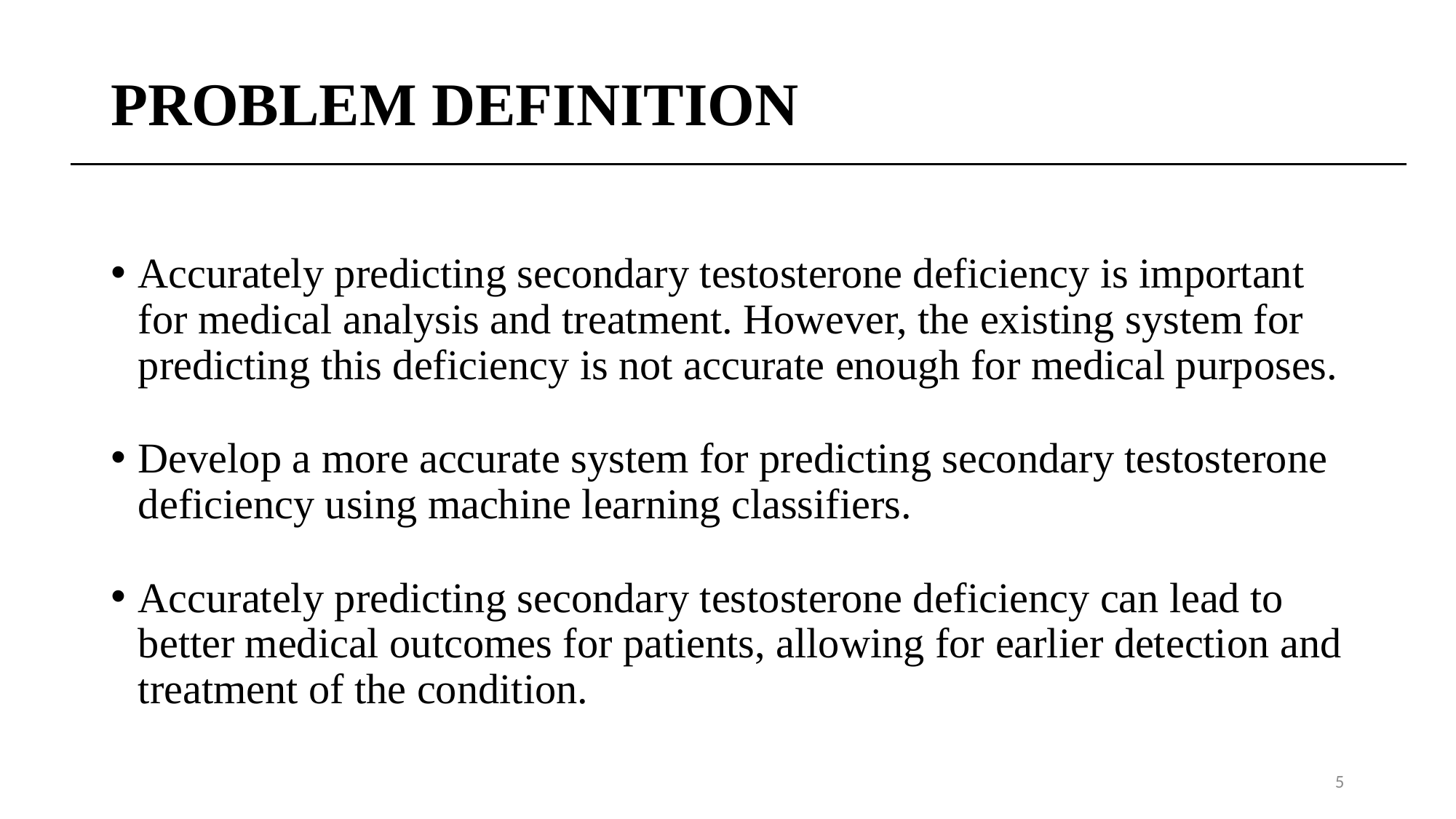

# PROBLEM DEFINITION
Accurately predicting secondary testosterone deficiency is important for medical analysis and treatment. However, the existing system for predicting this deficiency is not accurate enough for medical purposes.

Develop a more accurate system for predicting secondary testosterone deficiency using machine learning classifiers.

Accurately predicting secondary testosterone deficiency can lead to better medical outcomes for patients, allowing for earlier detection and treatment of the condition.
5